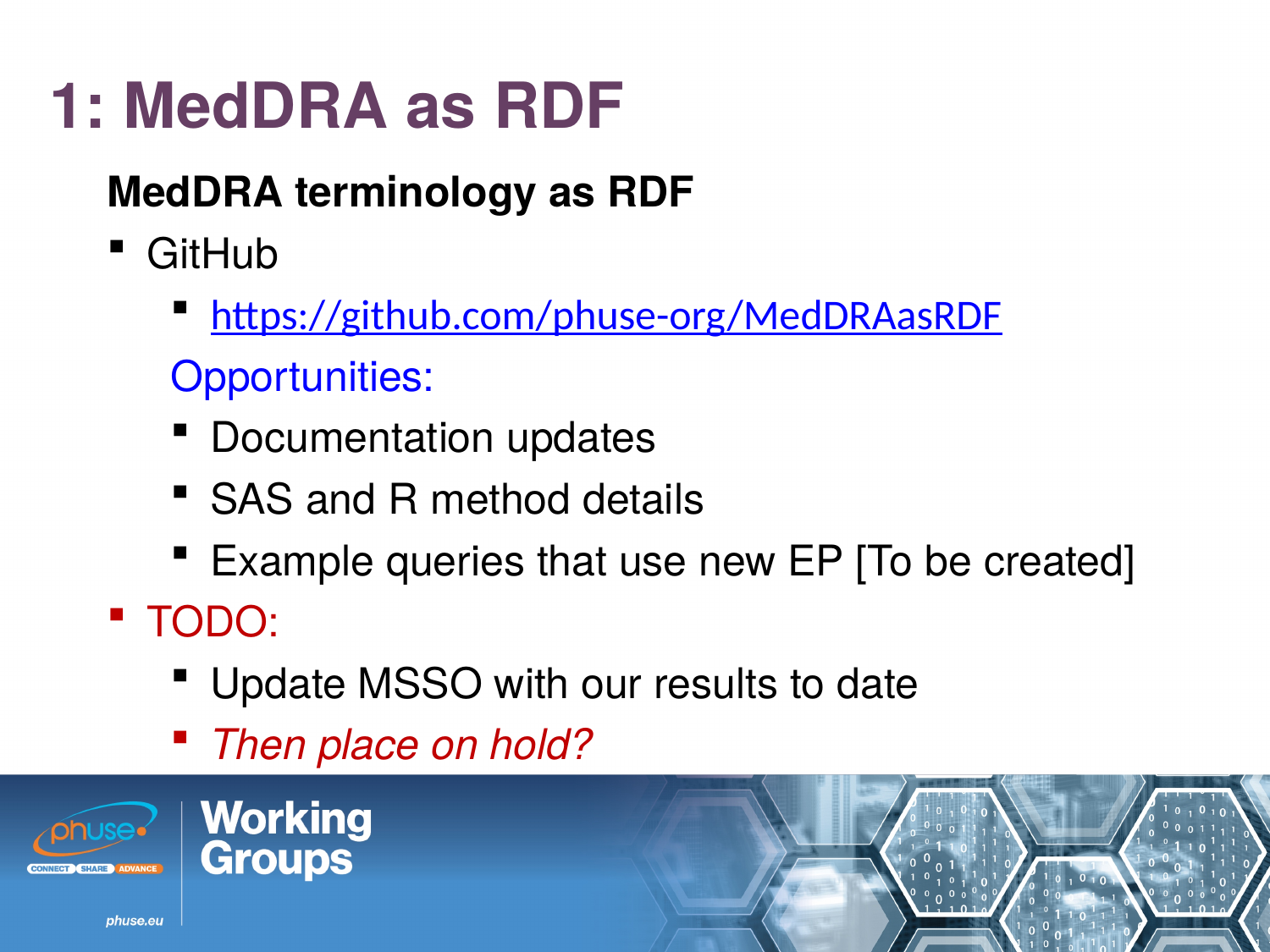

1: MedDRA as RDF
MedDRA terminology as RDF
GitHub
https://github.com/phuse-org/MedDRAasRDF
Opportunities:
Documentation updates
SAS and R method details
Example queries that use new EP [To be created]
TODO:
Update MSSO with our results to date
Then place on hold?